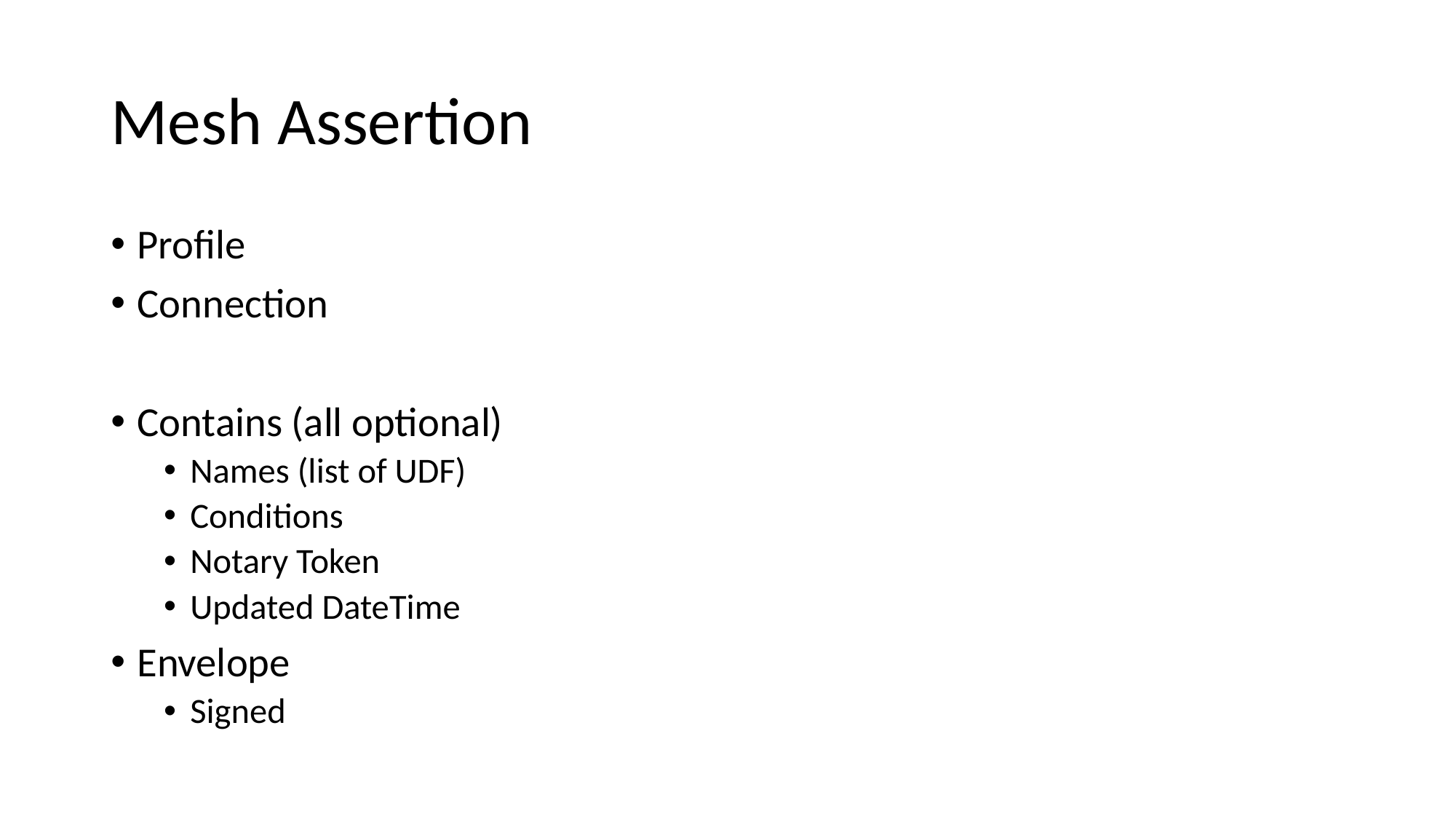

# Mesh Assertion
Profile
Connection

Contains (all optional)
Names (list of UDF)
Conditions
Notary Token
Updated DateTime
Envelope
Signed